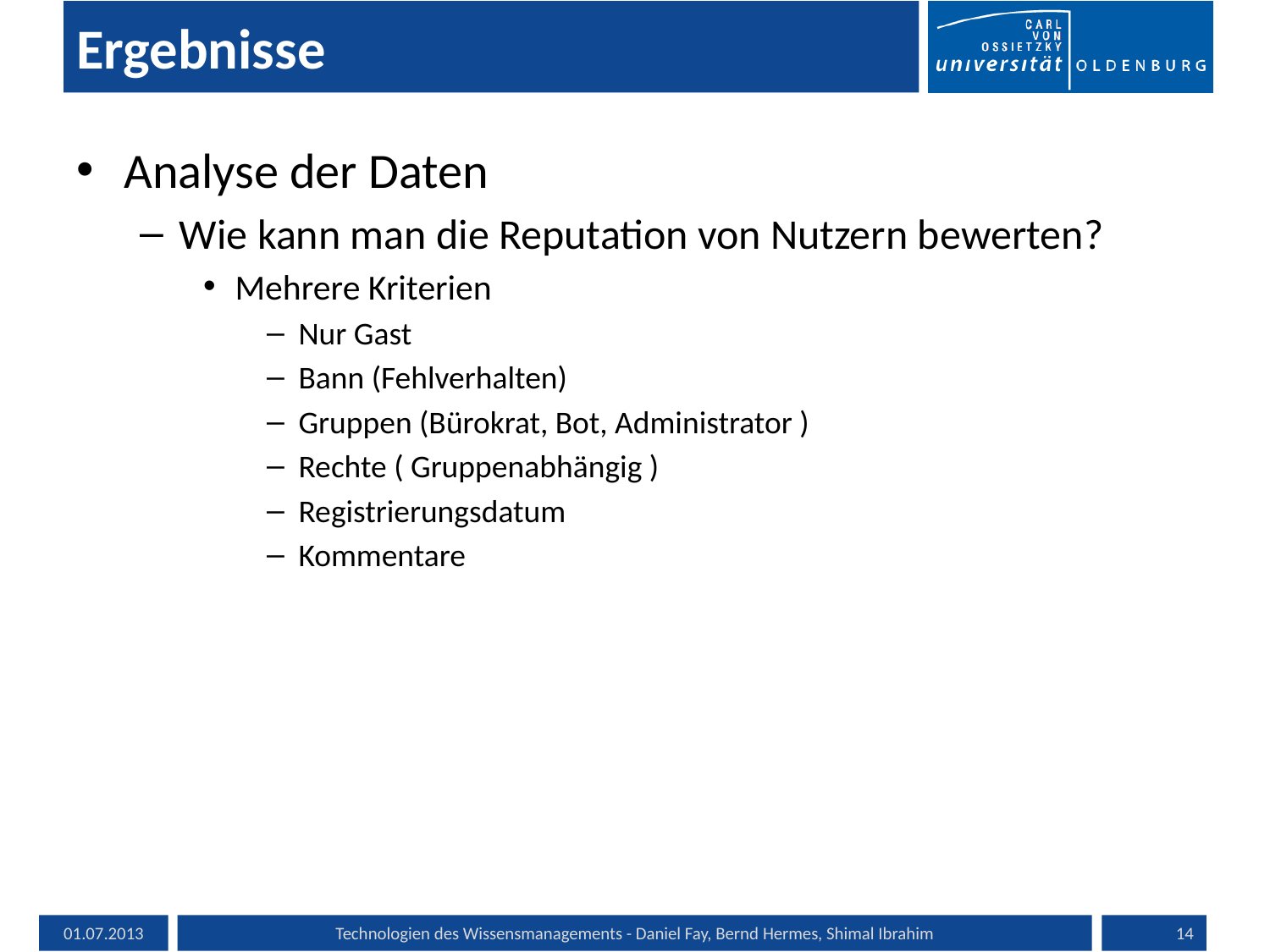

# Ergebnisse
Analyse der Daten
Wie kann man die Reputation von Nutzern bewerten?
Mehrere Kriterien
Nur Gast
Bann (Fehlverhalten)
Gruppen (Bürokrat, Bot, Administrator )
Rechte ( Gruppenabhängig )
Registrierungsdatum
Kommentare

01.07.2013
Technologien des Wissensmanagements - Daniel Fay, Bernd Hermes, Shimal Ibrahim
14